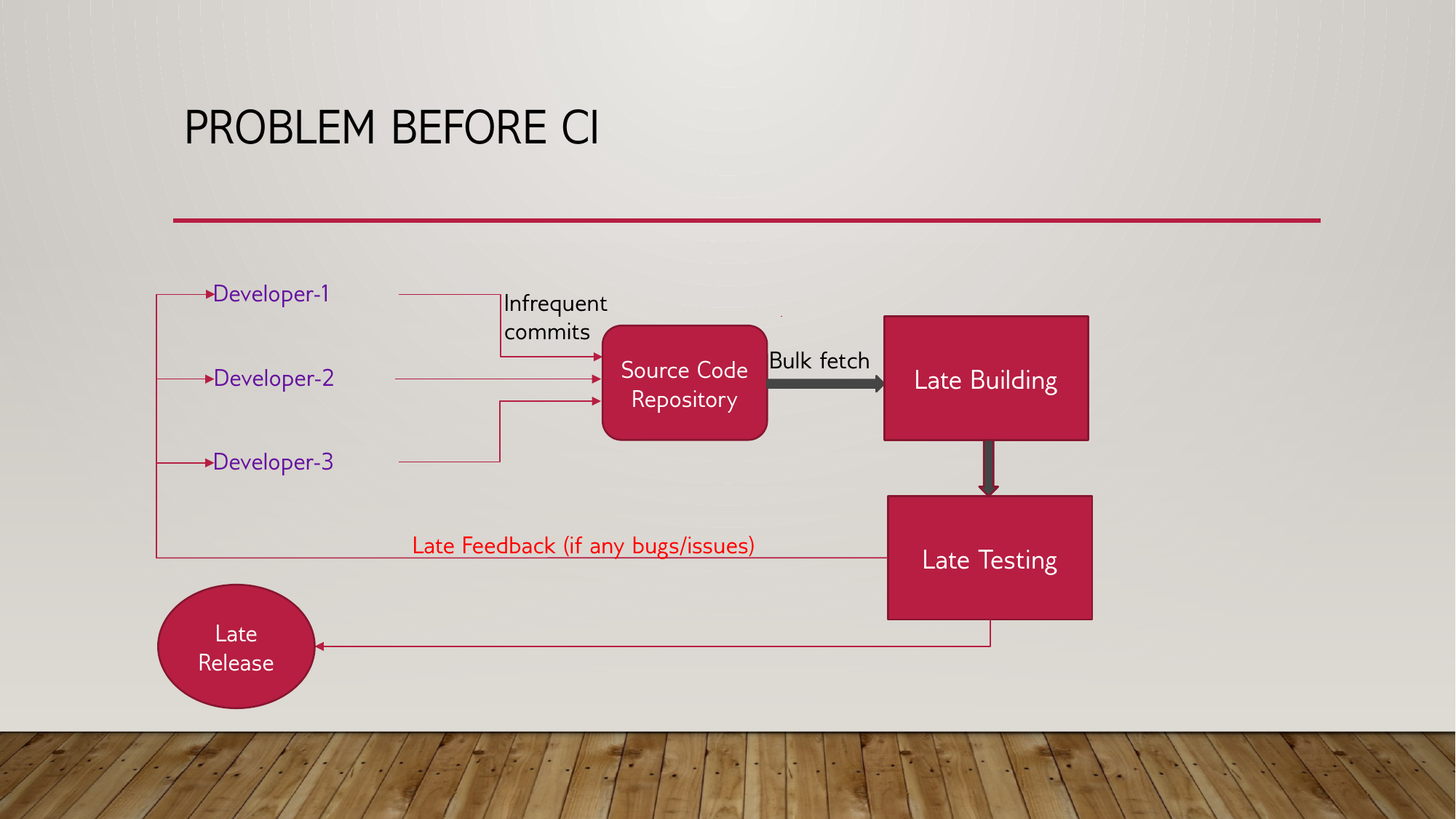

# Problem before ci
Developer-1
Infrequent commits
Late Building
Source Code Repository
Bulk fetch
Developer-2

Developer-3

Late Testing
Late Feedback (if any bugs/issues)
Late Release